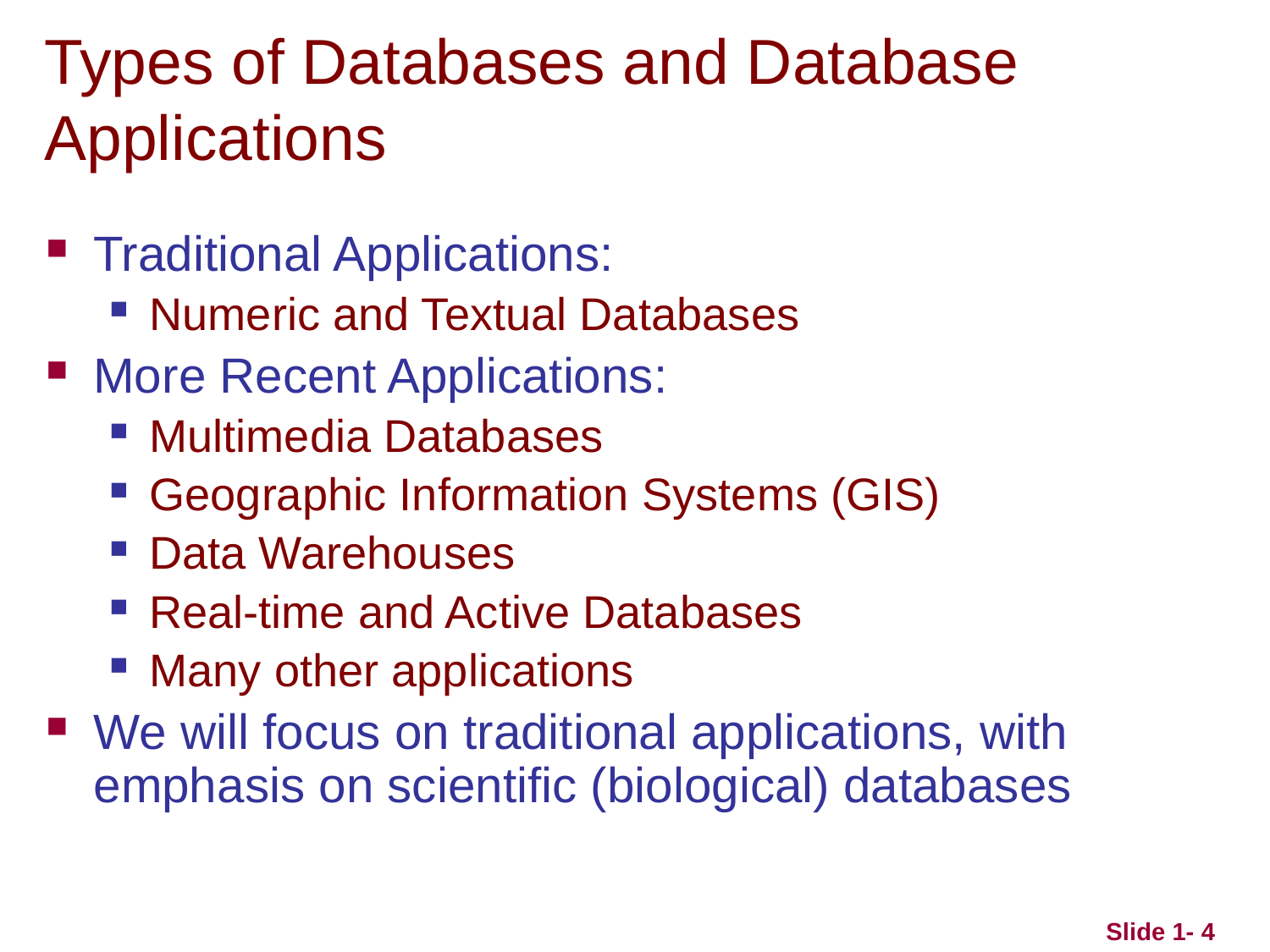

Types of Databases and Database Applications
Traditional Applications:
Numeric and Textual Databases
More Recent Applications:
Multimedia Databases
Geographic Information Systems (GIS)
Data Warehouses
Real-time and Active Databases
Many other applications
We will focus on traditional applications, with emphasis on scientific (biological) databases
Slide 1- 4